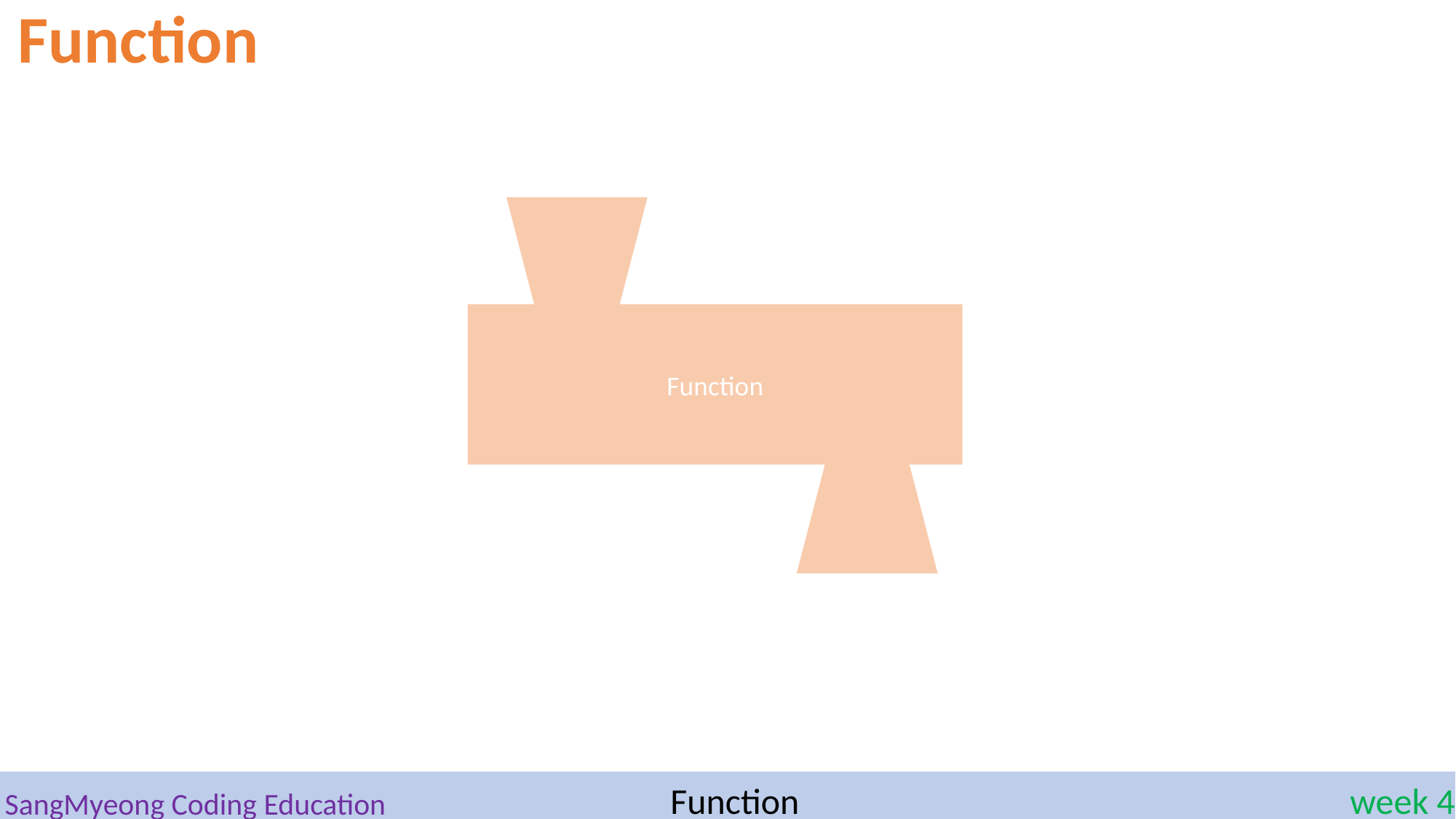

Function

Function

Function
# SangMyeong Coding Education
week 4